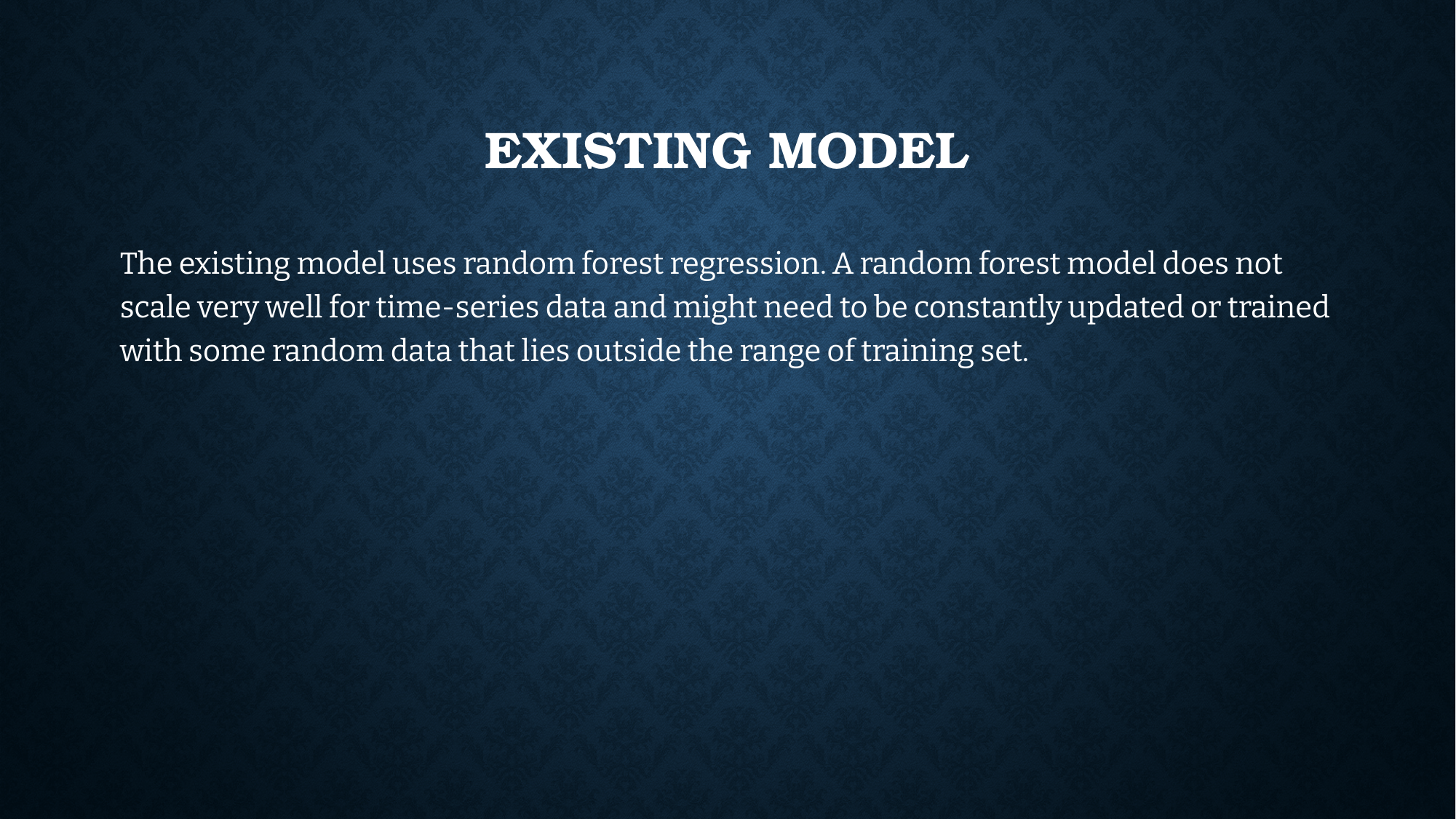

# EXISTING MODEL
The existing model uses random forest regression. A random forest model does not scale very well for time-series data and might need to be constantly updated or trained with some random data that lies outside the range of training set.